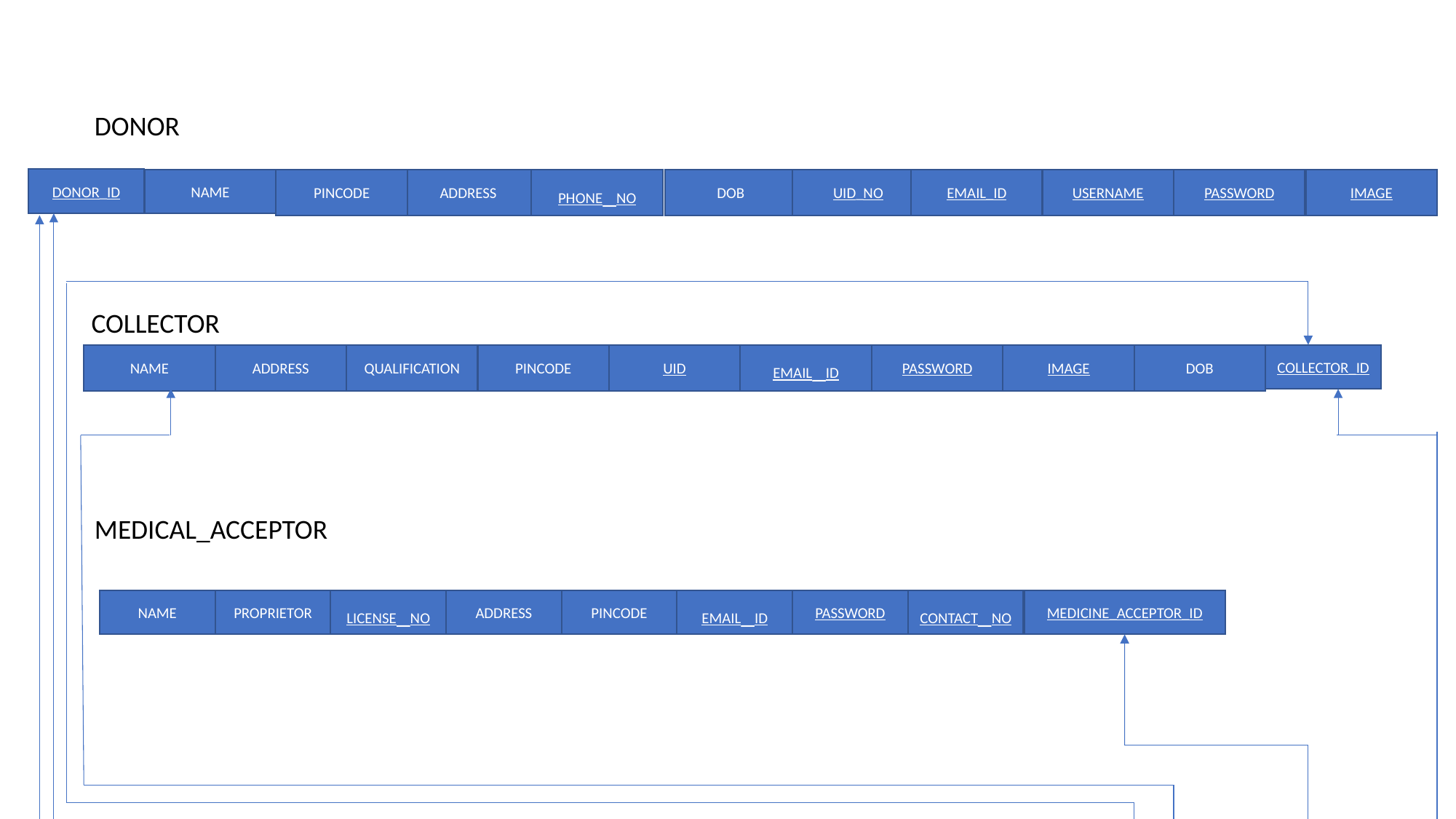

DONOR
DONOR_ID
NAME
PINCODE
ADDRESS
PHONE_NO
DOB
UID_NO
EMAIL_ID
USERNAME
PASSWORD
IMAGE
COLLECTOR
COLLECTOR_ID
NAME
DOB
PASSWORD
IMAGE
UID
EMAIL_ID
PINCODE
QUALIFICATION
ADDRESS
MEDICAL_ACCEPTOR
NAME
PROPRIETOR
LICENSE_NO
ADDRESS
PINCODE
EMAIL_ID
PASSWORD
CONTACT_NO
MEDICINE_ACCEPTOR_ID